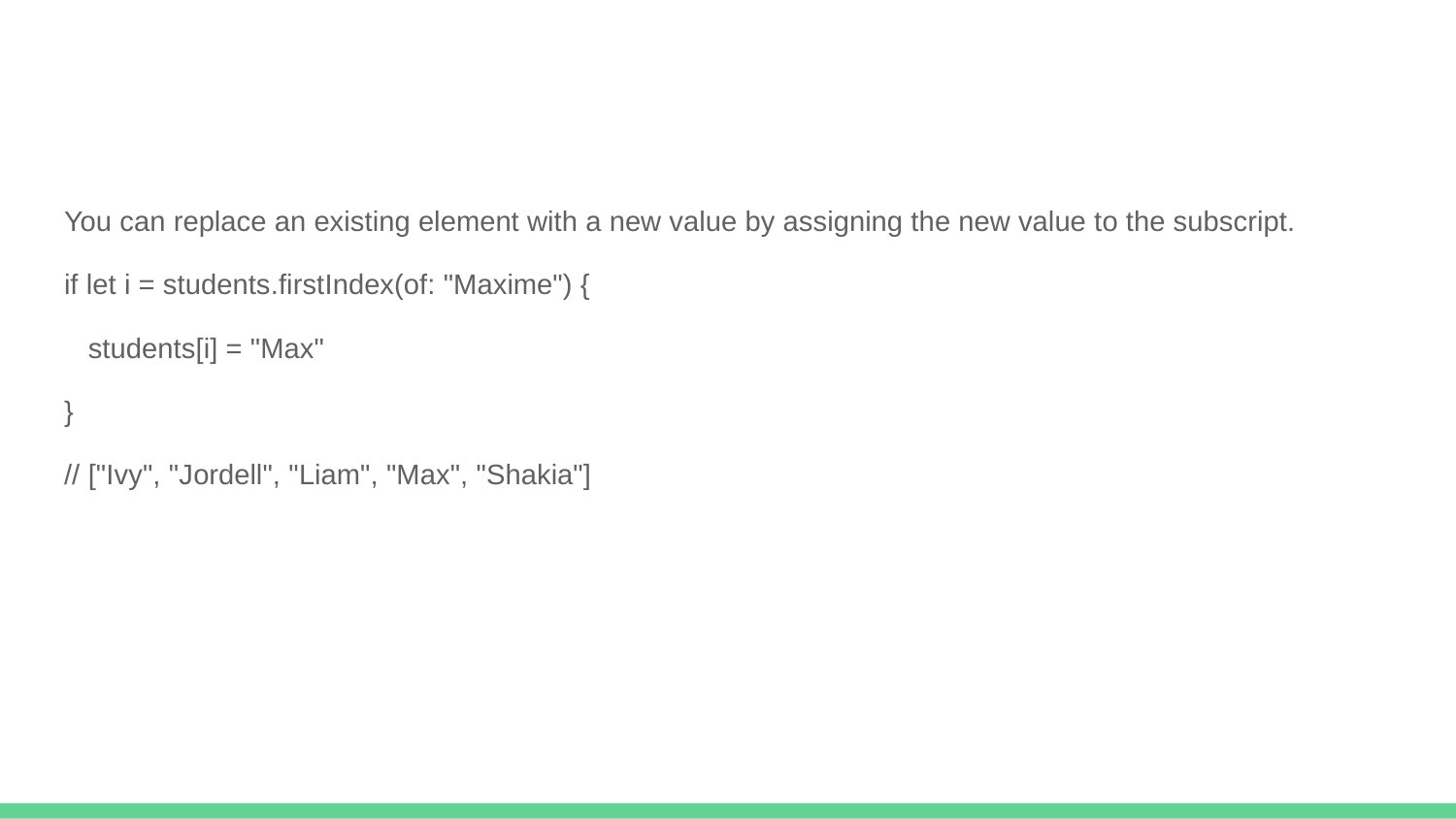

#
You can replace an existing element with a new value by assigning the new value to the subscript.
if let i = students.firstIndex(of: "Maxime") {
   students[i] = "Max"
}
// ["Ivy", "Jordell", "Liam", "Max", "Shakia"]